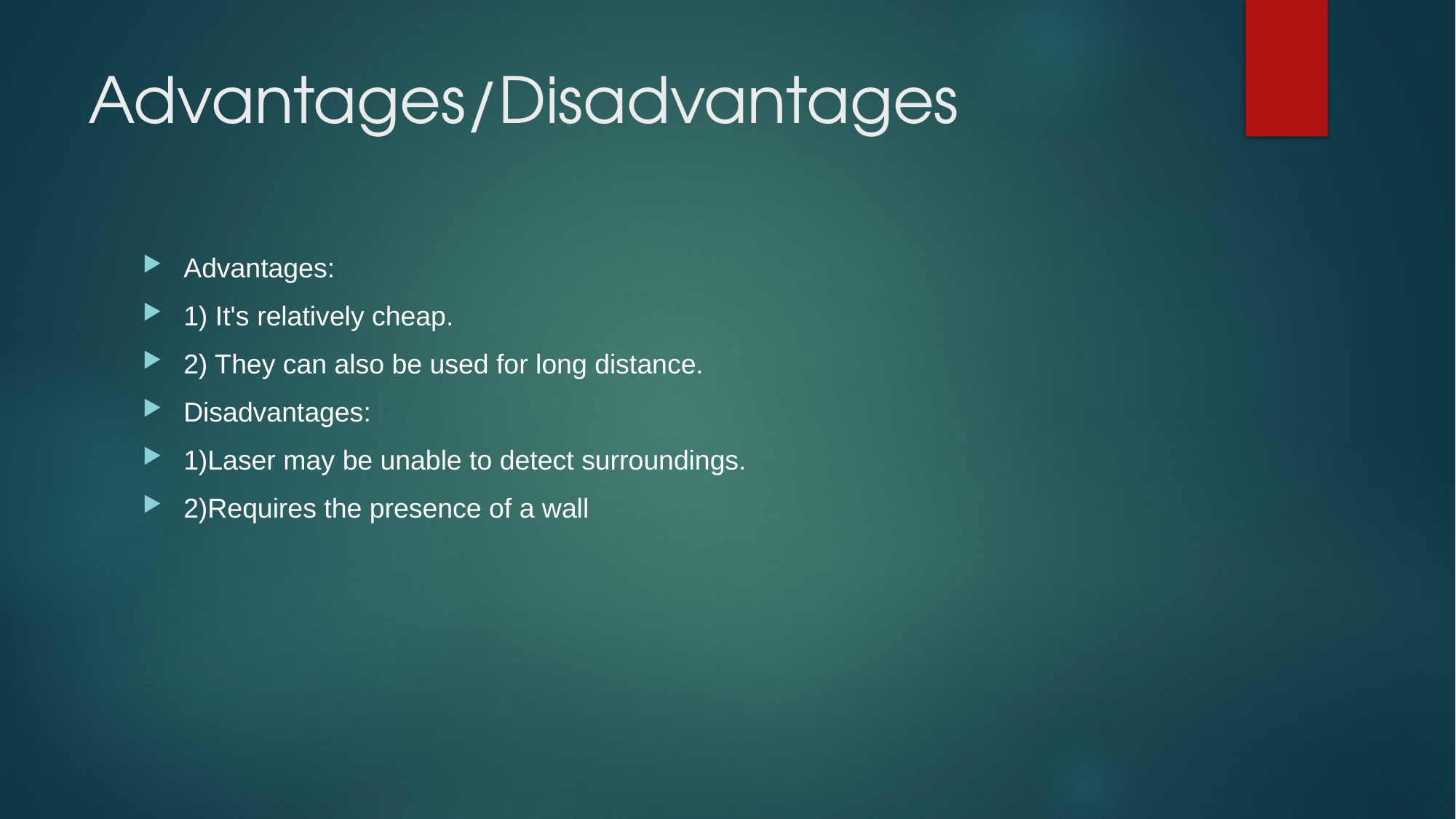

# Advantages/Disadvantages
Advantages:
1) It's relatively cheap.
2) They can also be used for long distance.
Disadvantages:
1)Laser may be unable to detect surroundings.
2)Requires the presence of a wall